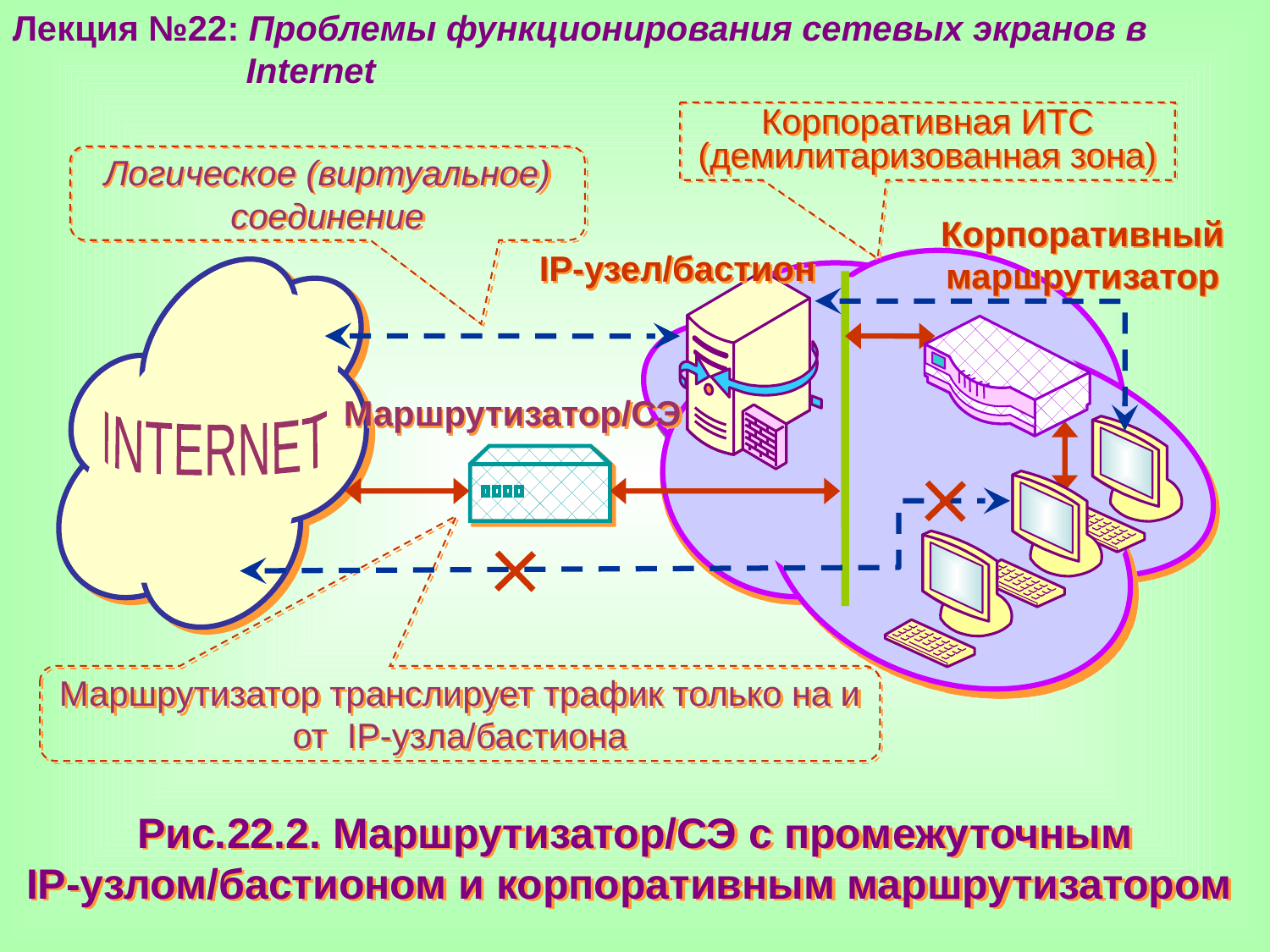

Лекция №22: Проблемы функционирования сетевых экранов в
                        Internet
Корпоративная ИТС
(демилитаризованная зона)
Логическое (виртуальное) соединение
Корпоративный маршрутизатор

IP-узел/бастион

Маршрутизатор/СЭ
 INTERNET

Маршрутизатор транслирует трафик только на и от  IP-узла/бастиона
Рис.22.2. Маршрутизатор/СЭ с промежуточным IP-узлом/бастионом и корпоративным маршрутизатором